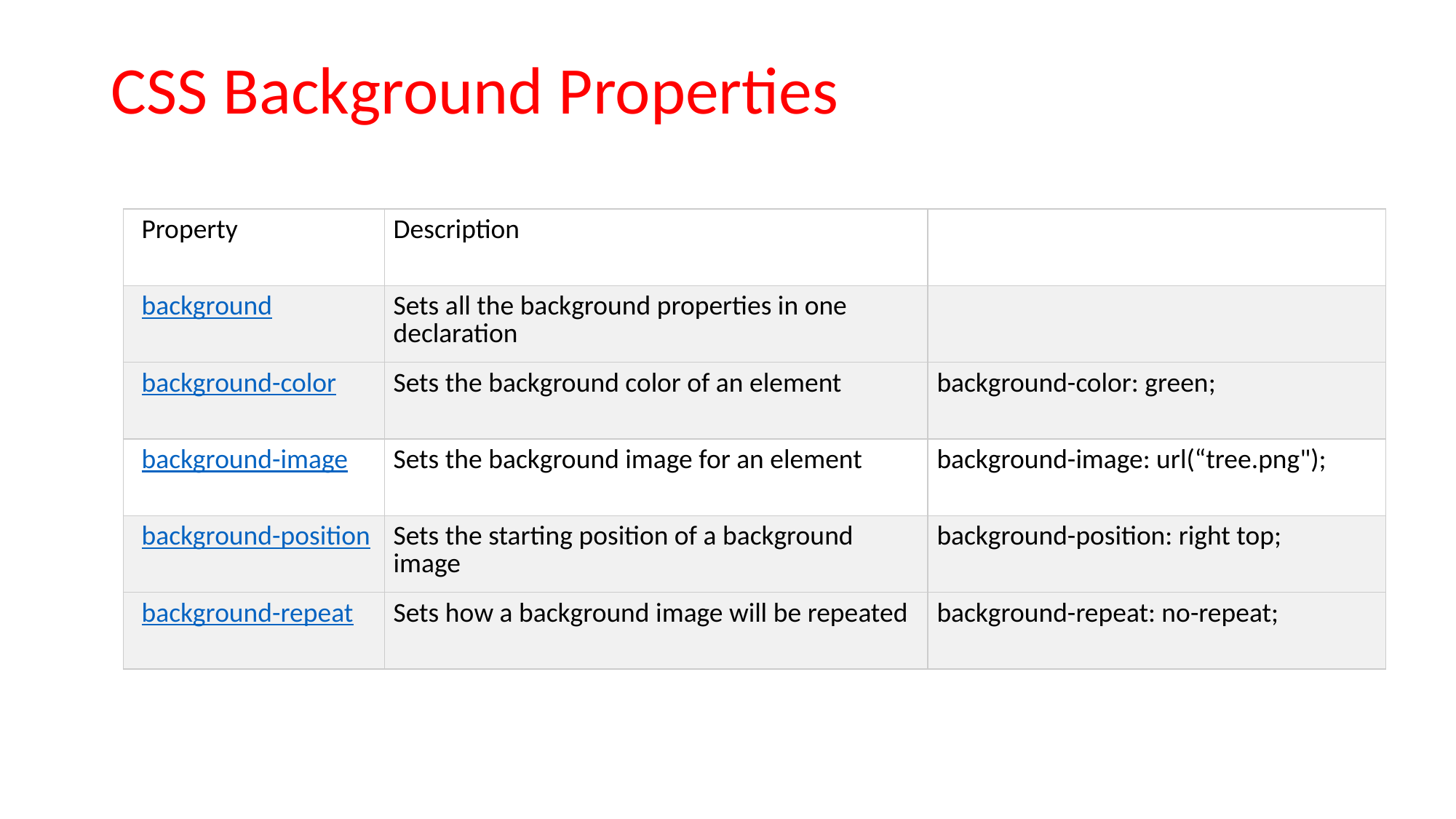

# CSS Background Properties
| Property | Description |  |
| --- | --- | --- |
| background | Sets all the background properties in one declaration |  |
| background-color | Sets the background color of an element | background-color: green; |
| background-image | Sets the background image for an element | background-image: url(“tree.png"); |
| background-position | Sets the starting position of a background image | background-position: right top; |
| background-repeat | Sets how a background image will be repeated | background-repeat: no-repeat; |